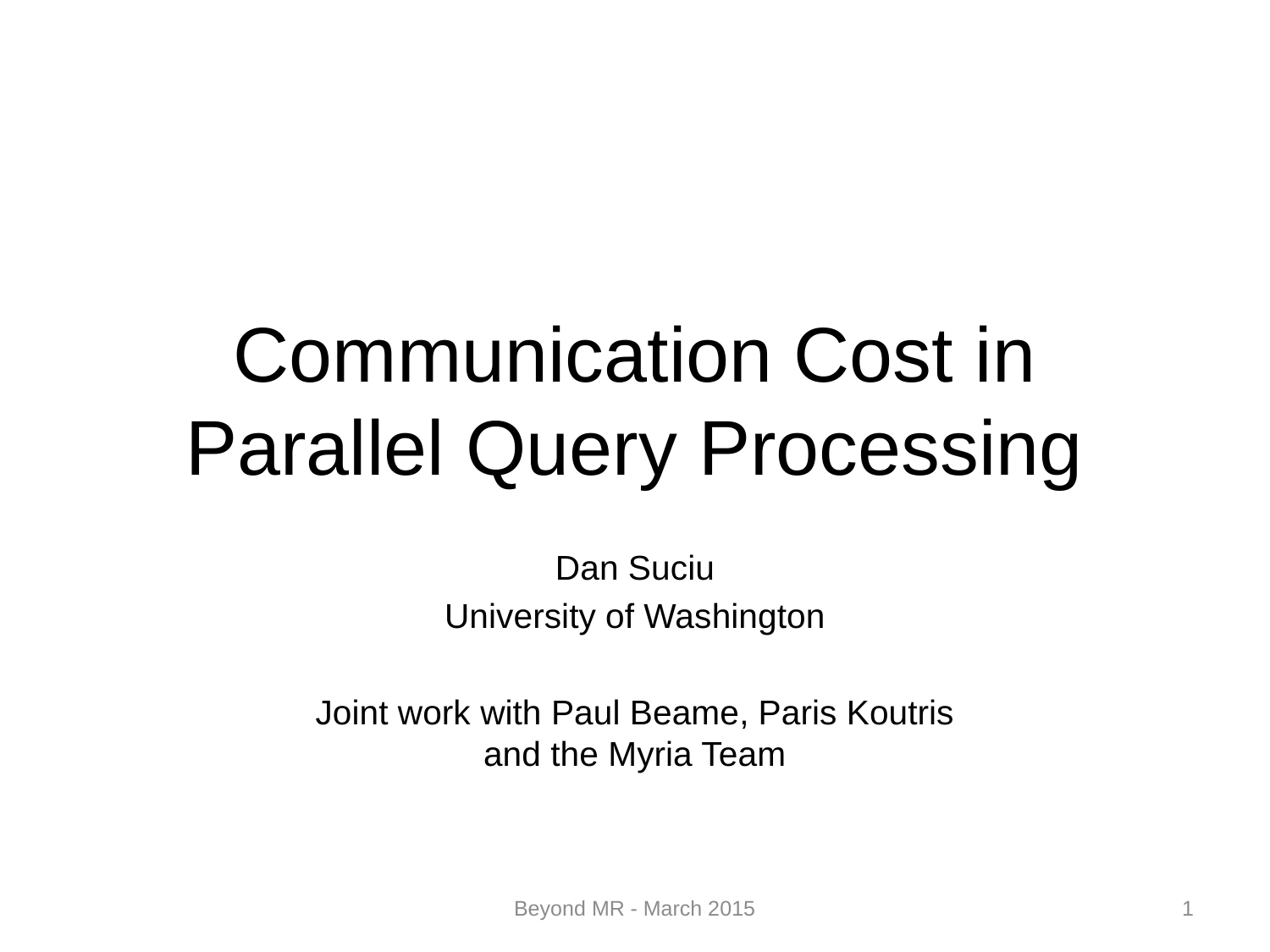

# Communication Cost in Parallel Query Processing
Dan Suciu
University of Washington

Joint work with Paul Beame, Paris Koutris
and the Myria Team
Beyond MR - March 2015
1